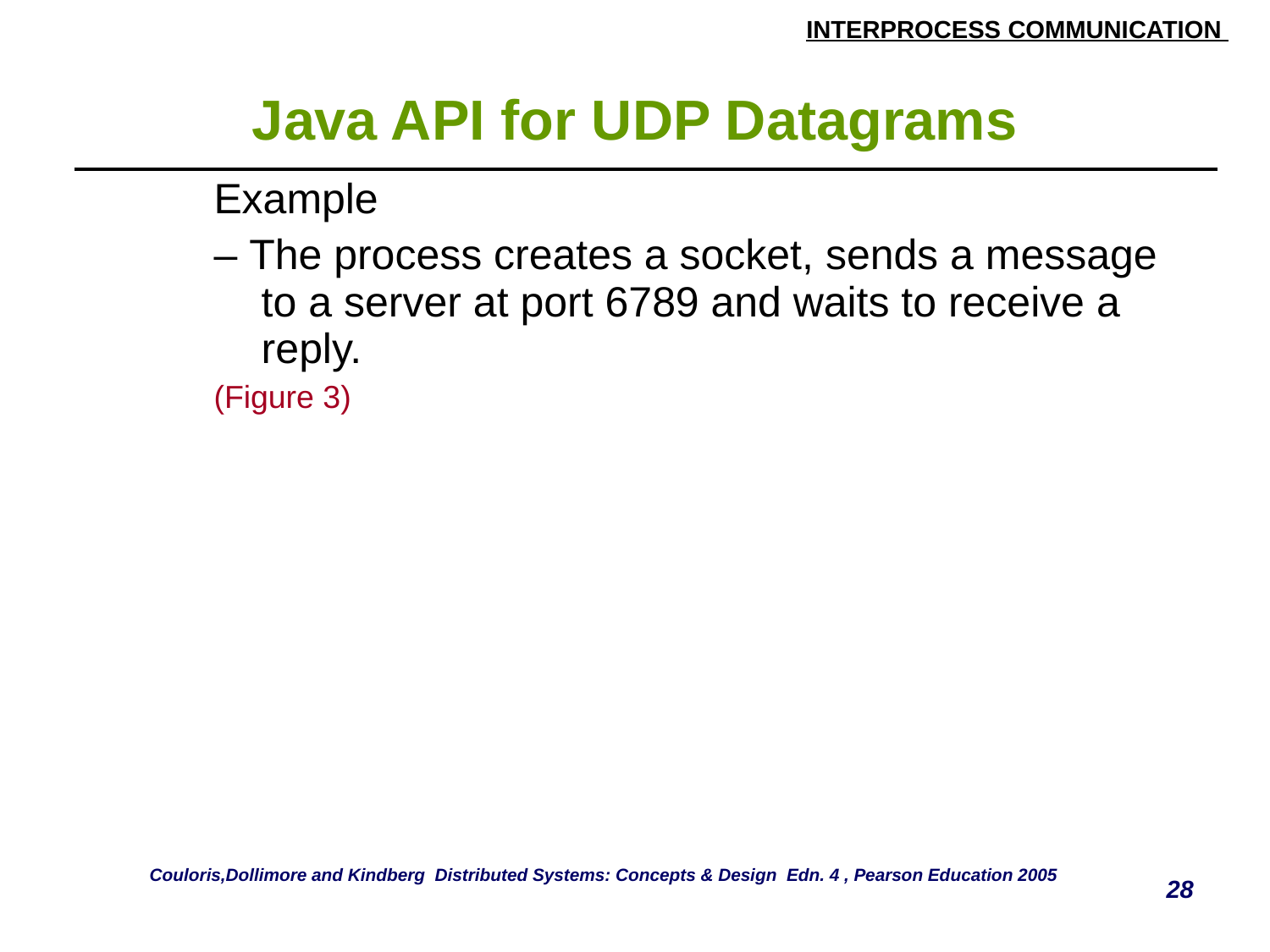

# Java API for UDP Datagrams
| Example – The process creates a socket, sends a message to a server at port 6789 and waits to receive a reply. (Figure 3) |
| --- |
Couloris,Dollimore and Kindberg  Distributed Systems: Concepts & Design  Edn. 4 , Pearson Education 2005
28